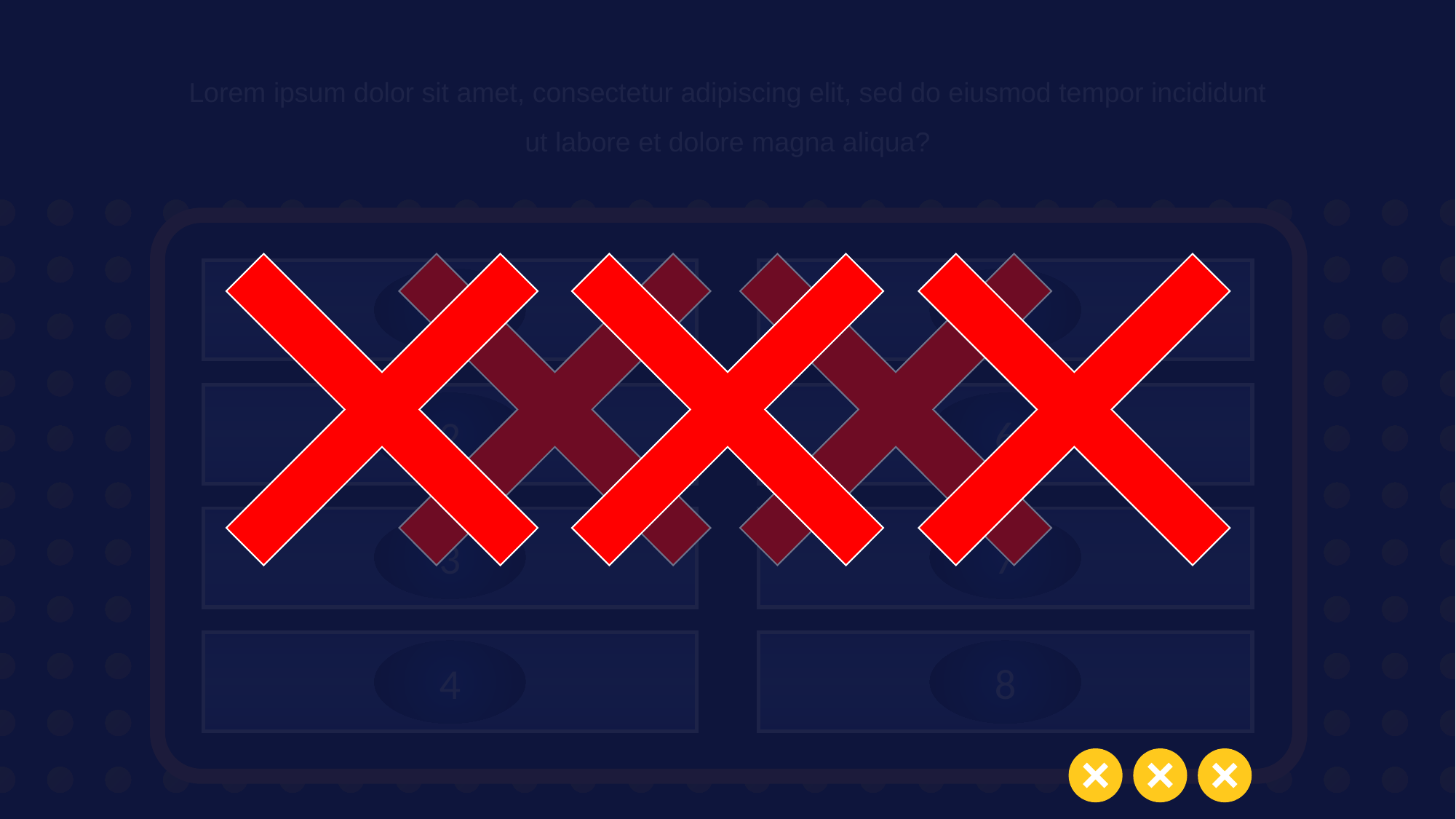

Lorem ipsum dolor sit amet, consectetur adipiscing elit, sed do eiusmod tempor incididunt ut labore et dolore magna aliqua?

1

5
10
    ANSWER 5
   ANSWER 1
50
40
    ANSWER 2
5
    ANSWER 6

2

6

3

7
30
    ANSWER 3
0
    ANSWER 7
20
    ANSWER 4

4

8
0
    ANSWER 8